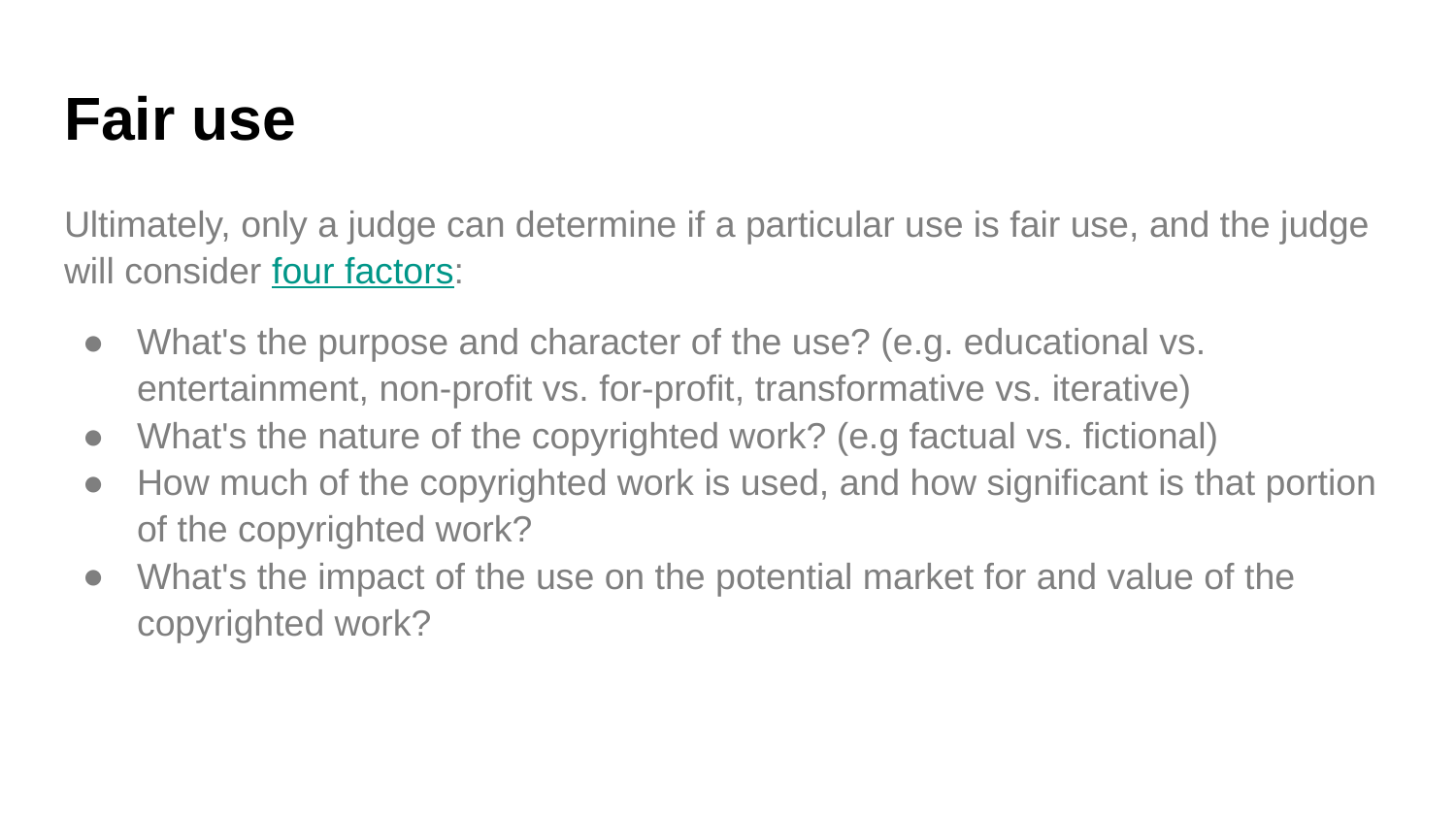

# Fair use
Ultimately, only a judge can determine if a particular use is fair use, and the judge will consider four factors:
What's the purpose and character of the use? (e.g. educational vs. entertainment, non-profit vs. for-profit, transformative vs. iterative)
What's the nature of the copyrighted work? (e.g factual vs. fictional)
How much of the copyrighted work is used, and how significant is that portion of the copyrighted work?
What's the impact of the use on the potential market for and value of the copyrighted work?